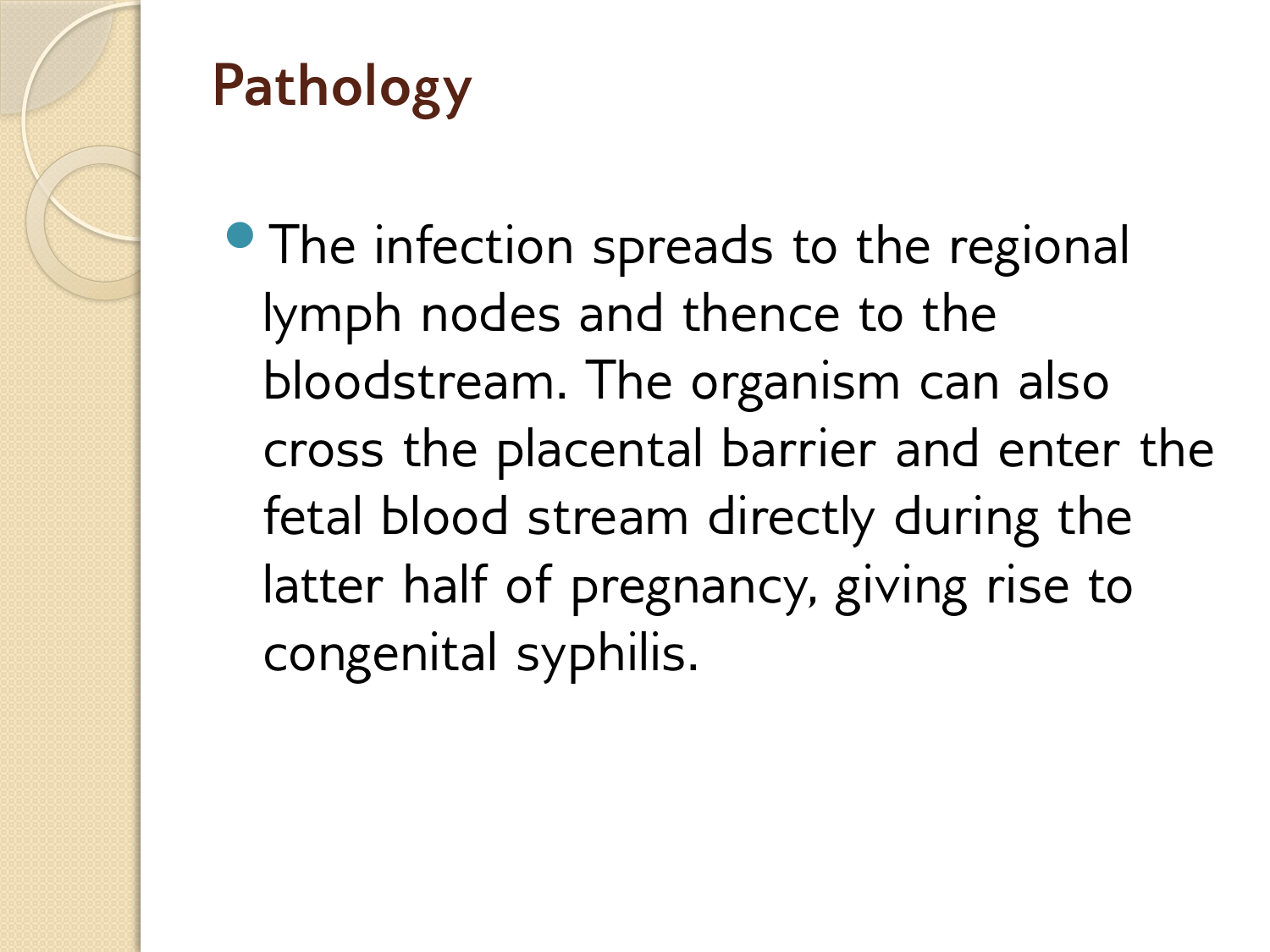

# Pathology
The infection spreads to the regional lymph nodes and thence to the bloodstream. The organism can also cross the placental barrier and enter the fetal blood stream directly during the latter half of pregnancy, giving rise to congenital syphilis.